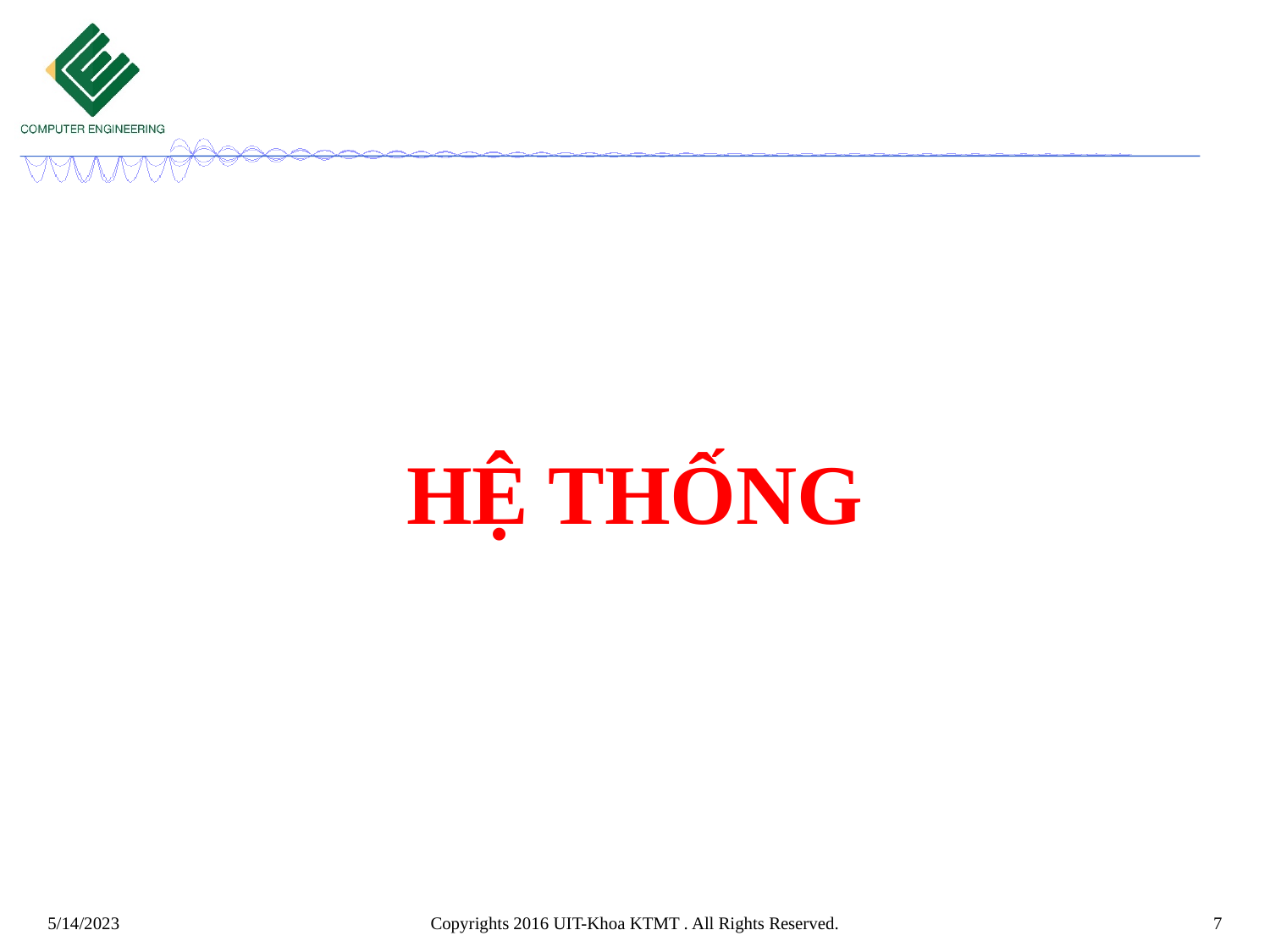

HỆ THỐNG
Copyrights 2016 UIT-Khoa KTMT . All Rights Reserved.
7
5/14/2023